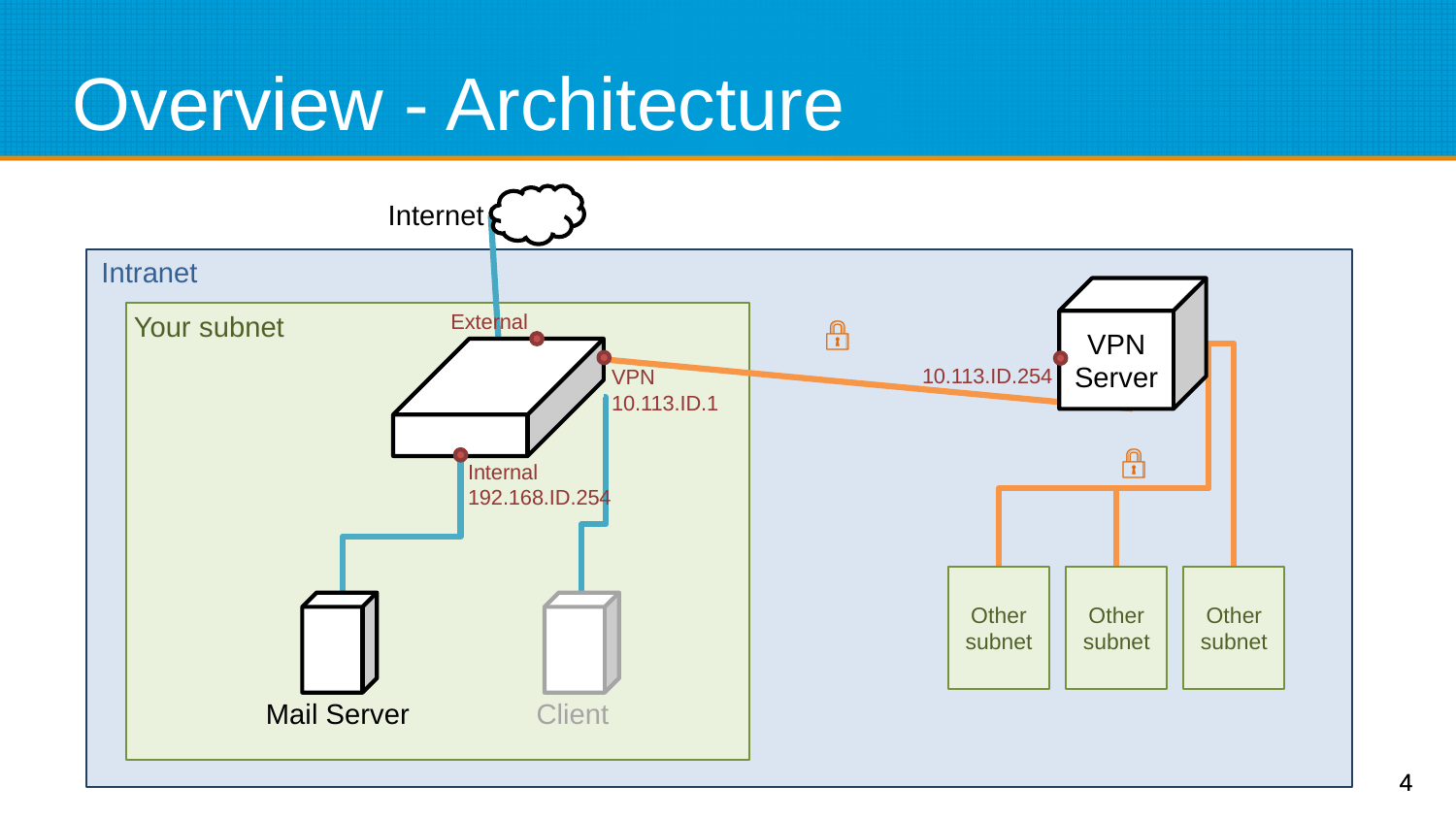

# Overview - Architecture

Internet
Intranet

VPN
Server
External
Your subnet

🔒

10.113.ID.254
Router
VPN
10.113.ID.1
🔒

Internal
192.168.ID.254
Other
subnet
Other
subnet
Other
subnet

Mail Server
Client
4
4